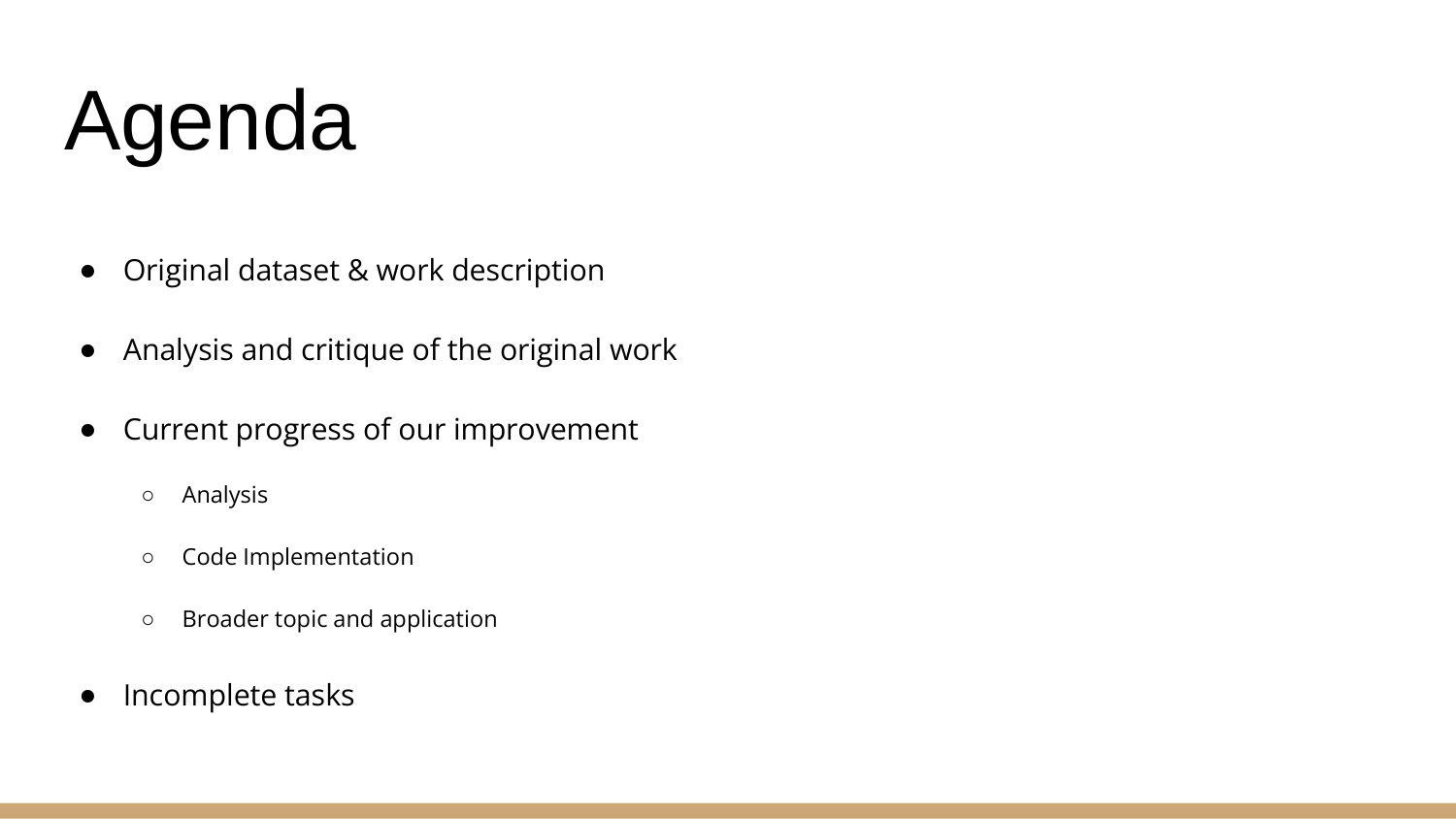

# Agenda
Original dataset & work description
Analysis and critique of the original work
Current progress of our improvement
Analysis
Code Implementation
Broader topic and application
Incomplete tasks